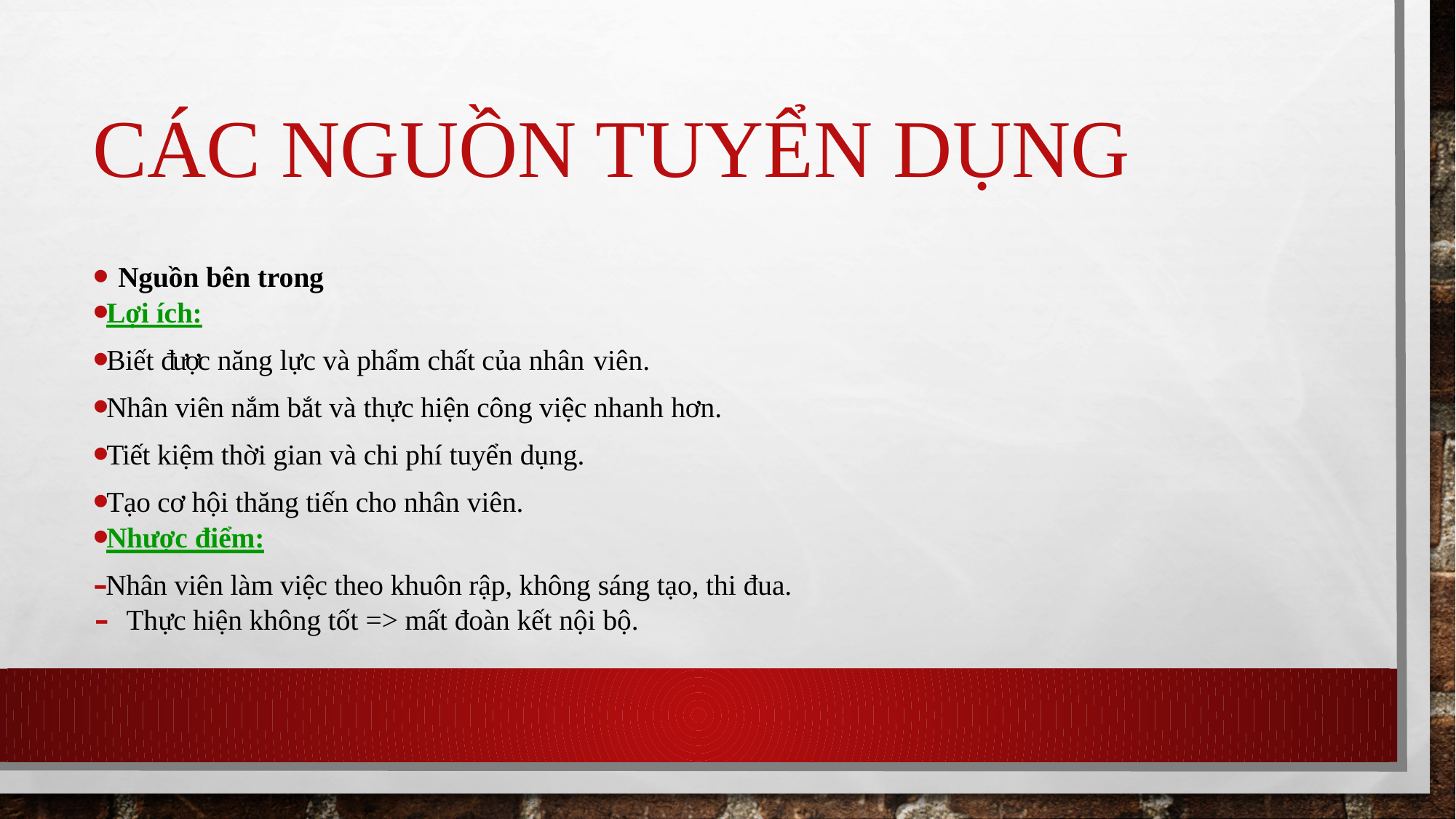

# CÁC NGUỒN TUYỂN DỤNG
Nguồn bên trong
Lợi ích:
Biết được năng lực và phẩm chất của nhân viên.
Nhân viên nắm bắt và thực hiện công việc nhanh hơn.
Tiết kiệm thời gian và chi phí tuyển dụng.
Tạo cơ hội thăng tiến cho nhân viên.
Nhược điểm:
Nhân viên làm việc theo khuôn rập, không sáng tạo, thi đua.
Thực hiện không tốt => mất đoàn kết nội bộ.